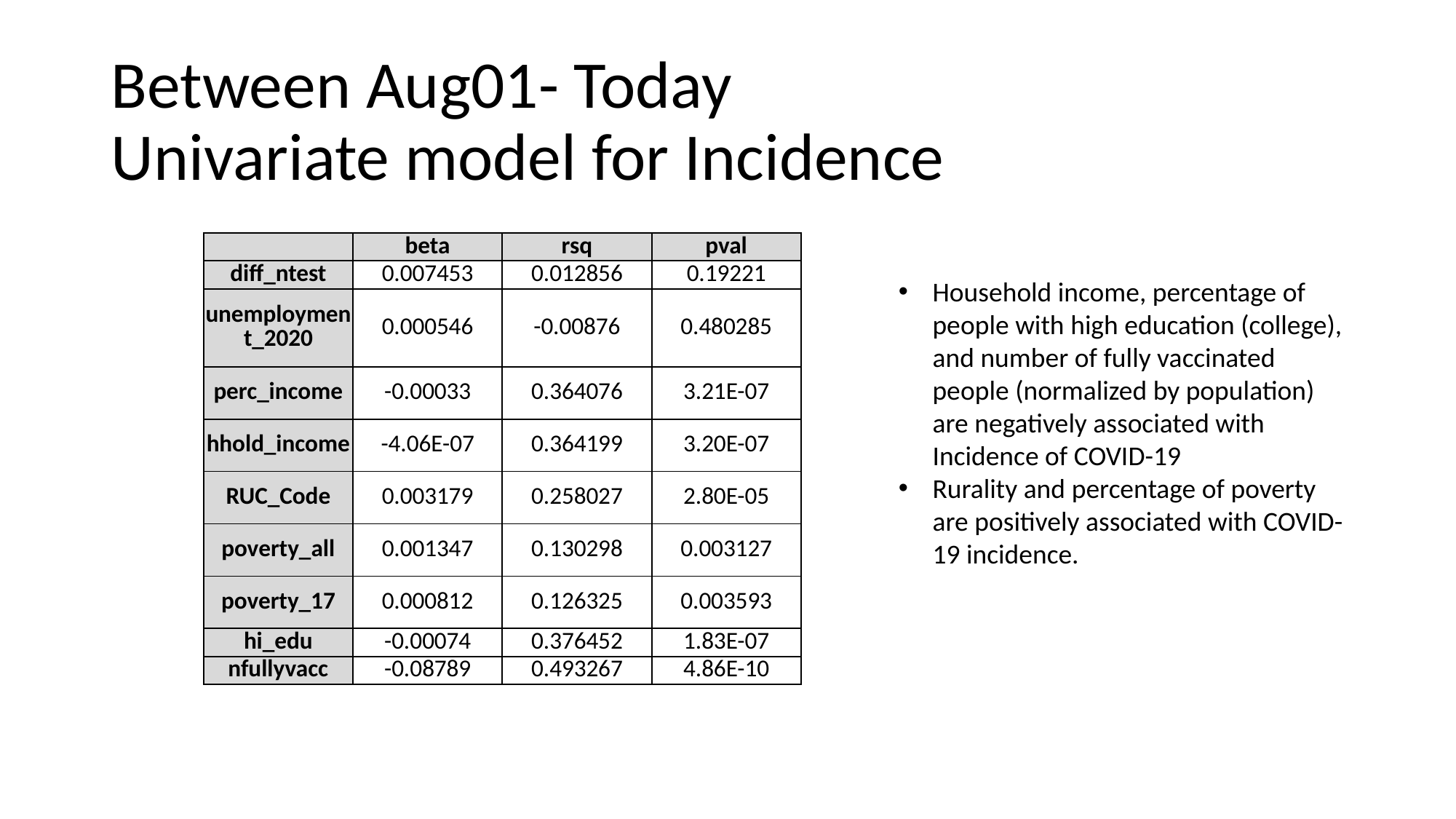

# Between Aug01- Today Univariate model for Incidence
|  | beta | rsq | pval |
| --- | --- | --- | --- |
| diff\_ntest | 0.007453 | 0.012856 | 0.19221 |
| unemployment\_2020 | 0.000546 | -0.00876 | 0.480285 |
| perc\_income | -0.00033 | 0.364076 | 3.21E-07 |
| hhold\_income | -4.06E-07 | 0.364199 | 3.20E-07 |
| RUC\_Code | 0.003179 | 0.258027 | 2.80E-05 |
| poverty\_all | 0.001347 | 0.130298 | 0.003127 |
| poverty\_17 | 0.000812 | 0.126325 | 0.003593 |
| hi\_edu | -0.00074 | 0.376452 | 1.83E-07 |
| nfullyvacc | -0.08789 | 0.493267 | 4.86E-10 |
Household income, percentage of people with high education (college), and number of fully vaccinated people (normalized by population) are negatively associated with Incidence of COVID-19
Rurality and percentage of poverty are positively associated with COVID-19 incidence.